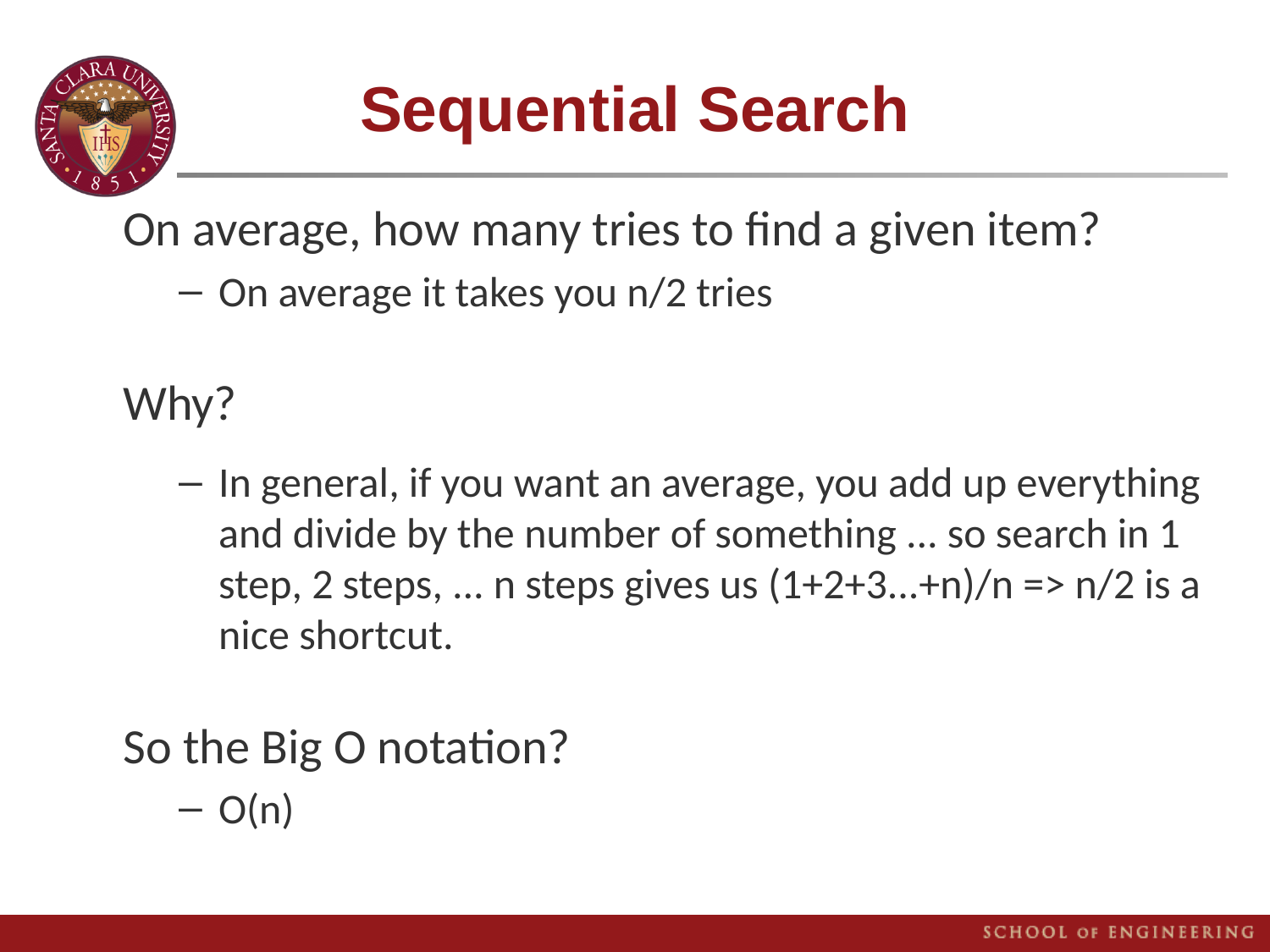

# Sequential Search
On average, how many tries to find a given item?
On average it takes you n/2 tries

Why?
In general, if you want an average, you add up everything and divide by the number of something ... so search in 1 step, 2 steps, ... n steps gives us (1+2+3...+n)/n => n/2 is a nice shortcut.

So the Big O notation?
O(n)